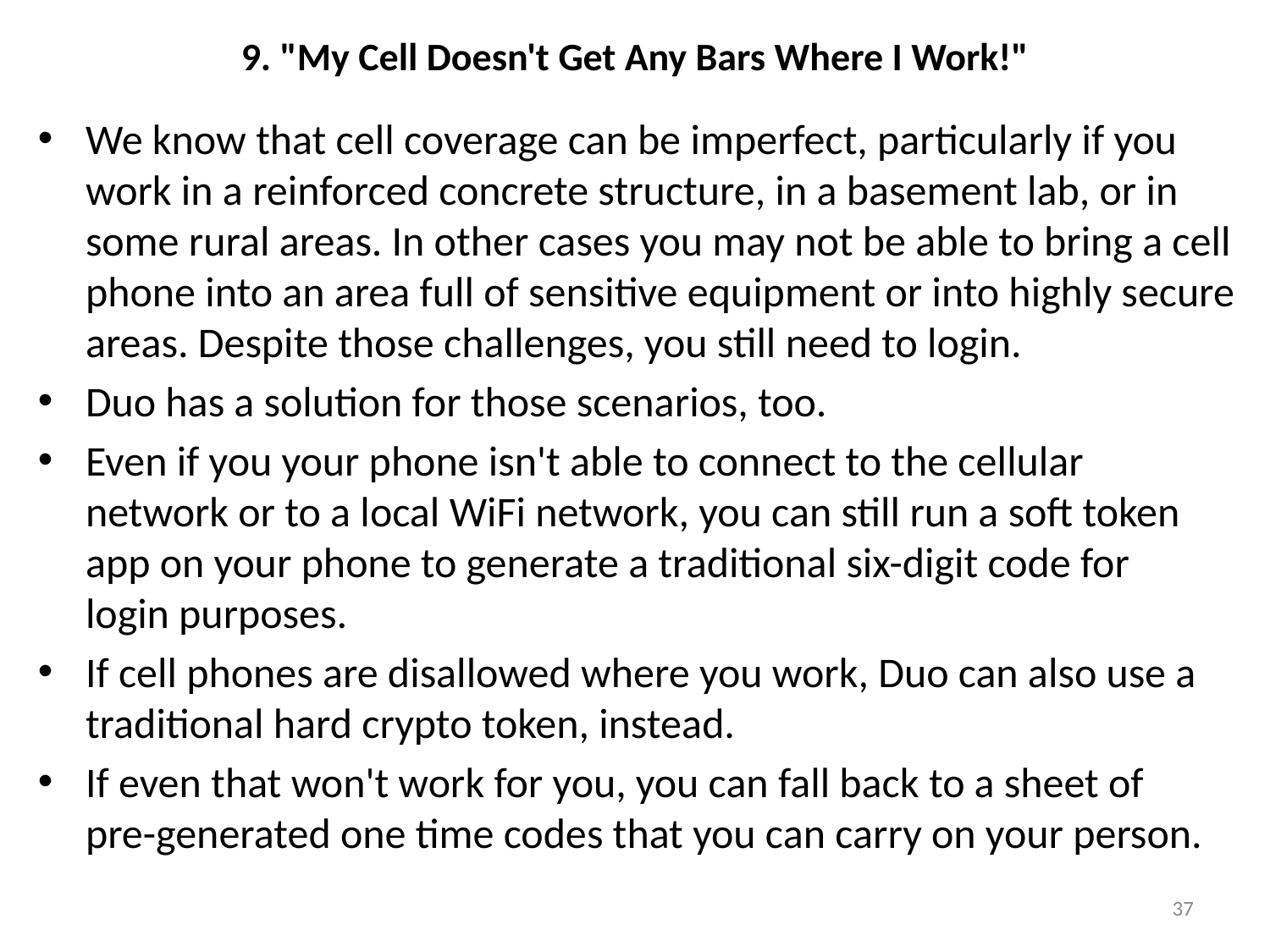

# 9. "My Cell Doesn't Get Any Bars Where I Work!"
We know that cell coverage can be imperfect, particularly if you work in a reinforced concrete structure, in a basement lab, or in some rural areas. In other cases you may not be able to bring a cell phone into an area full of sensitive equipment or into highly secure areas. Despite those challenges, you still need to login.
Duo has a solution for those scenarios, too.
Even if you your phone isn't able to connect to the cellular network or to a local WiFi network, you can still run a soft token app on your phone to generate a traditional six-digit code for
login purposes.
If cell phones are disallowed where you work, Duo can also use a traditional hard crypto token, instead.
If even that won't work for you, you can fall back to a sheet of
pre-generated one time codes that you can carry on your person.
37